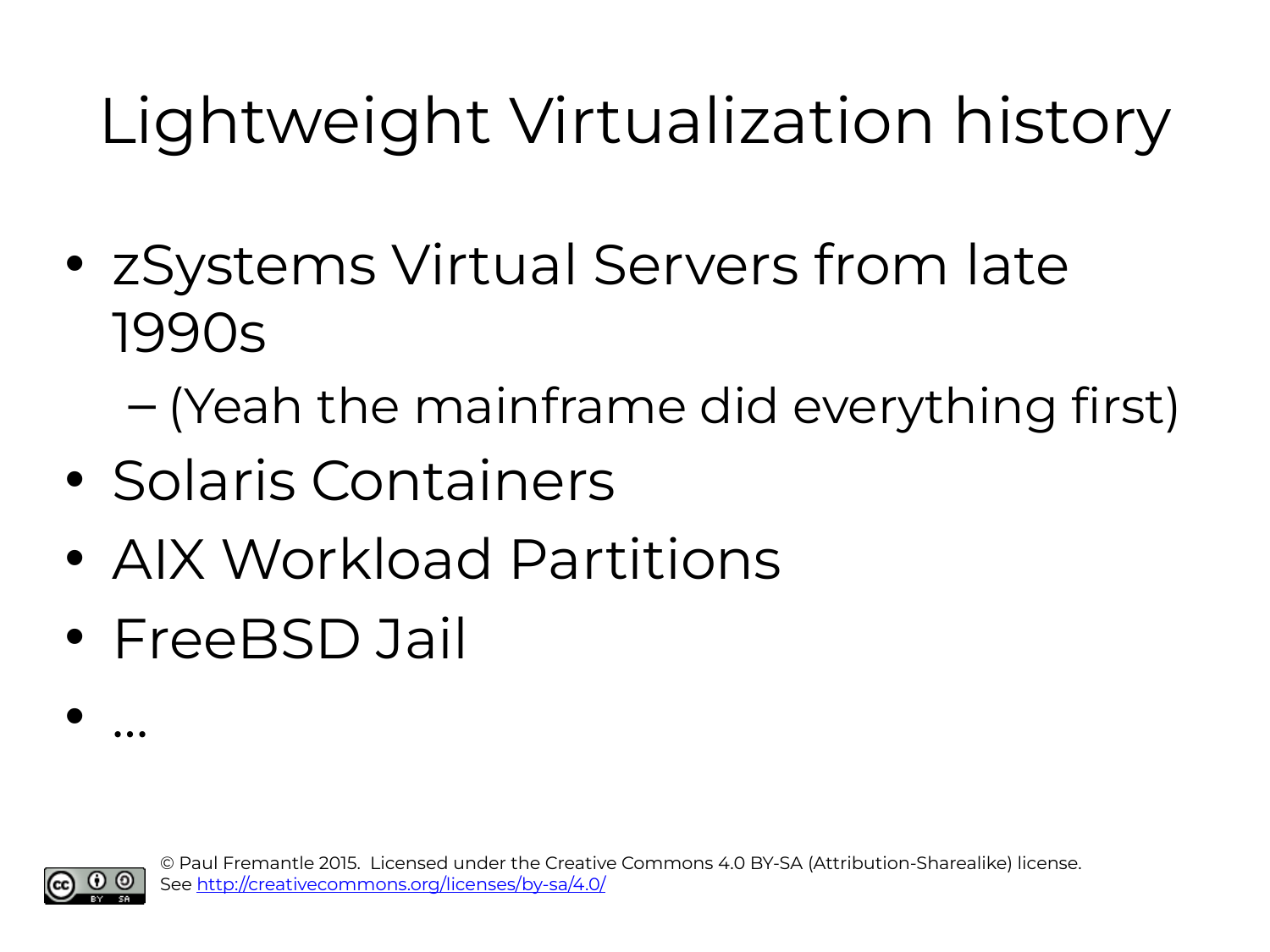

# Lightweight Virtualization history
zSystems Virtual Servers from late 1990s
(Yeah the mainframe did everything first)
Solaris Containers
AIX Workload Partitions
FreeBSD Jail
…